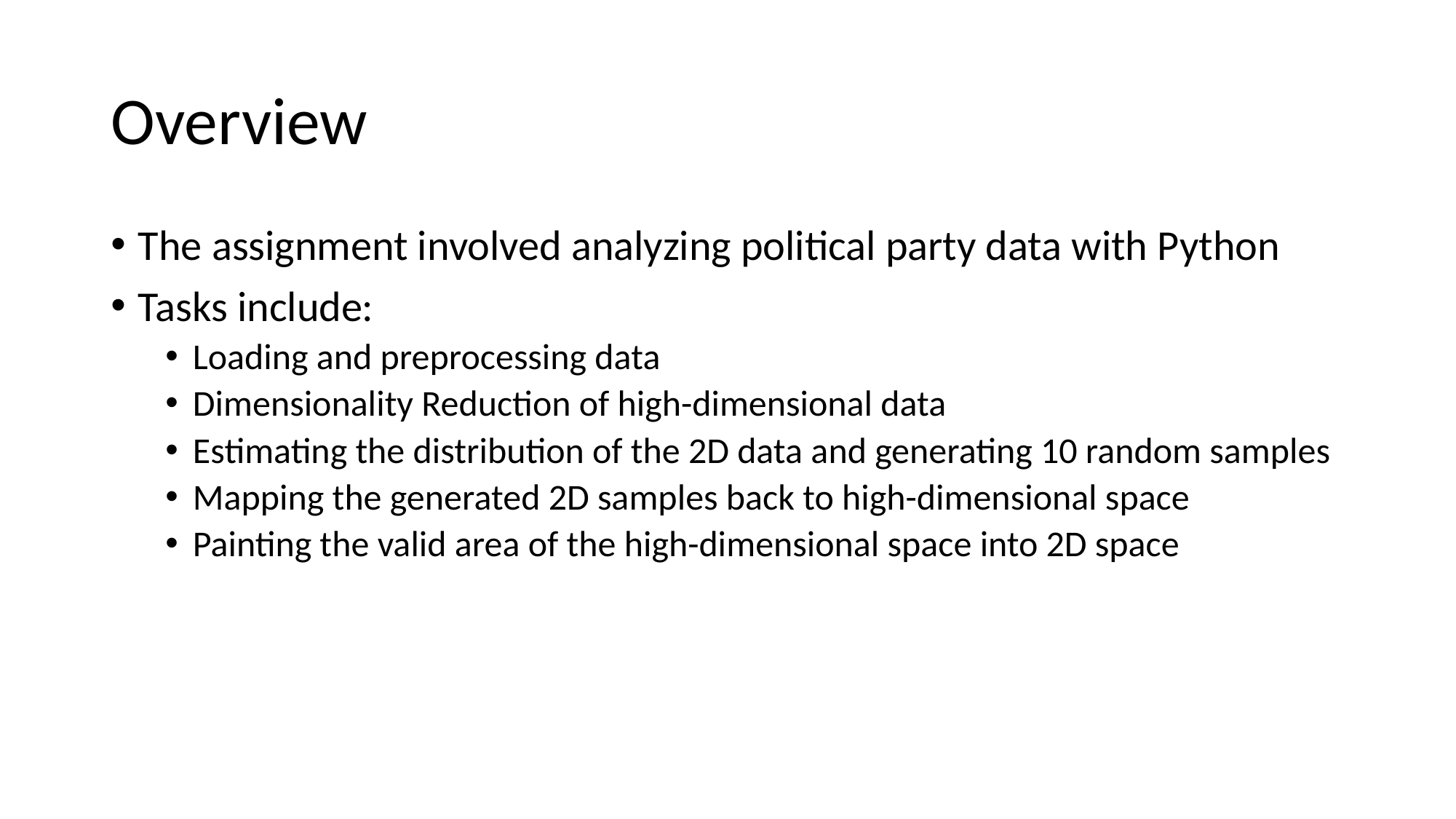

# Overview
The assignment involved analyzing political party data with Python
Tasks include:
Loading and preprocessing data
Dimensionality Reduction of high-dimensional data
Estimating the distribution of the 2D data and generating 10 random samples
Mapping the generated 2D samples back to high-dimensional space
Painting the valid area of the high-dimensional space into 2D space